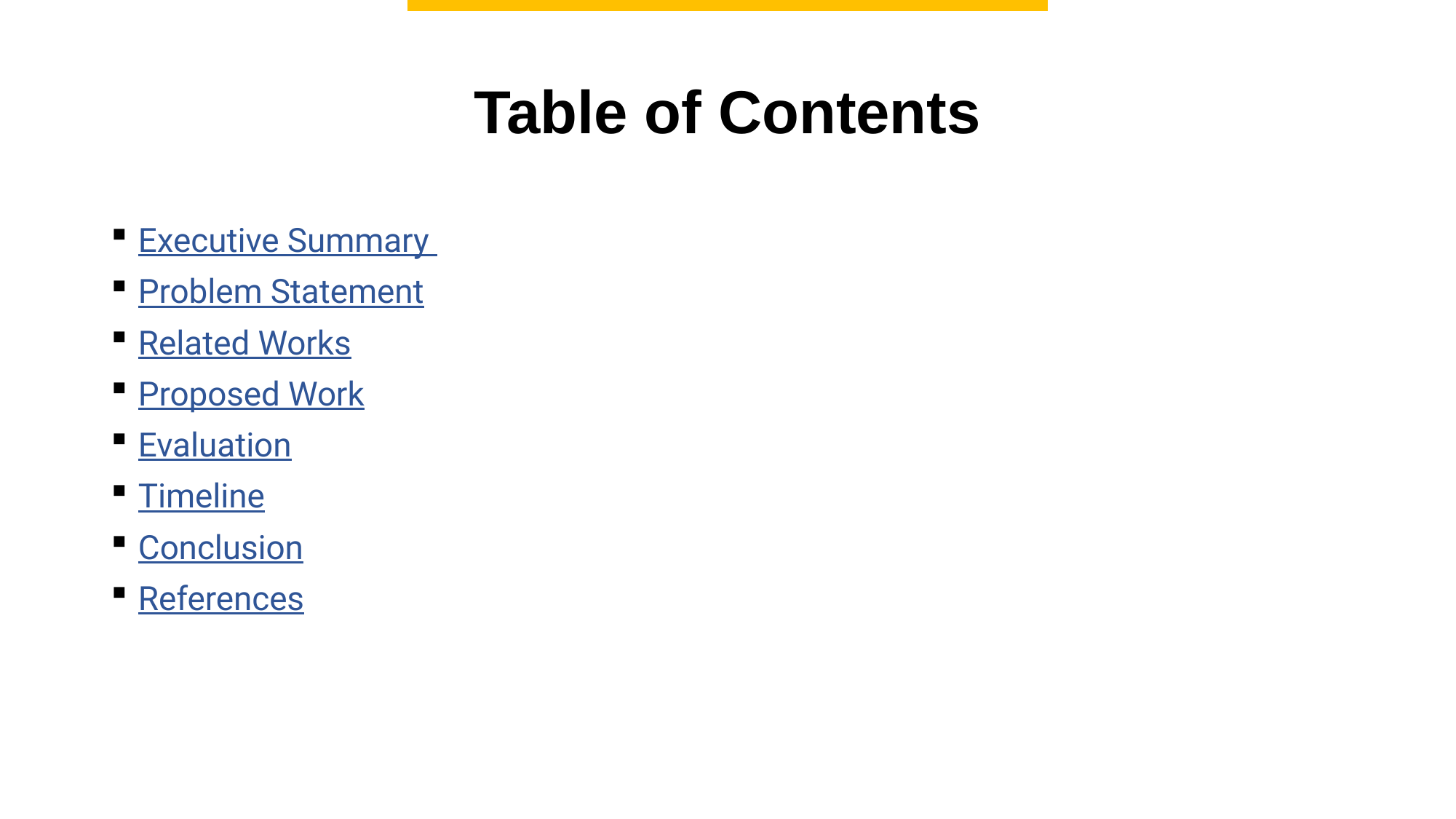

# Table of Contents
Executive Summary
Problem Statement
Related Works
Proposed Work
Evaluation
Timeline
Conclusion
References